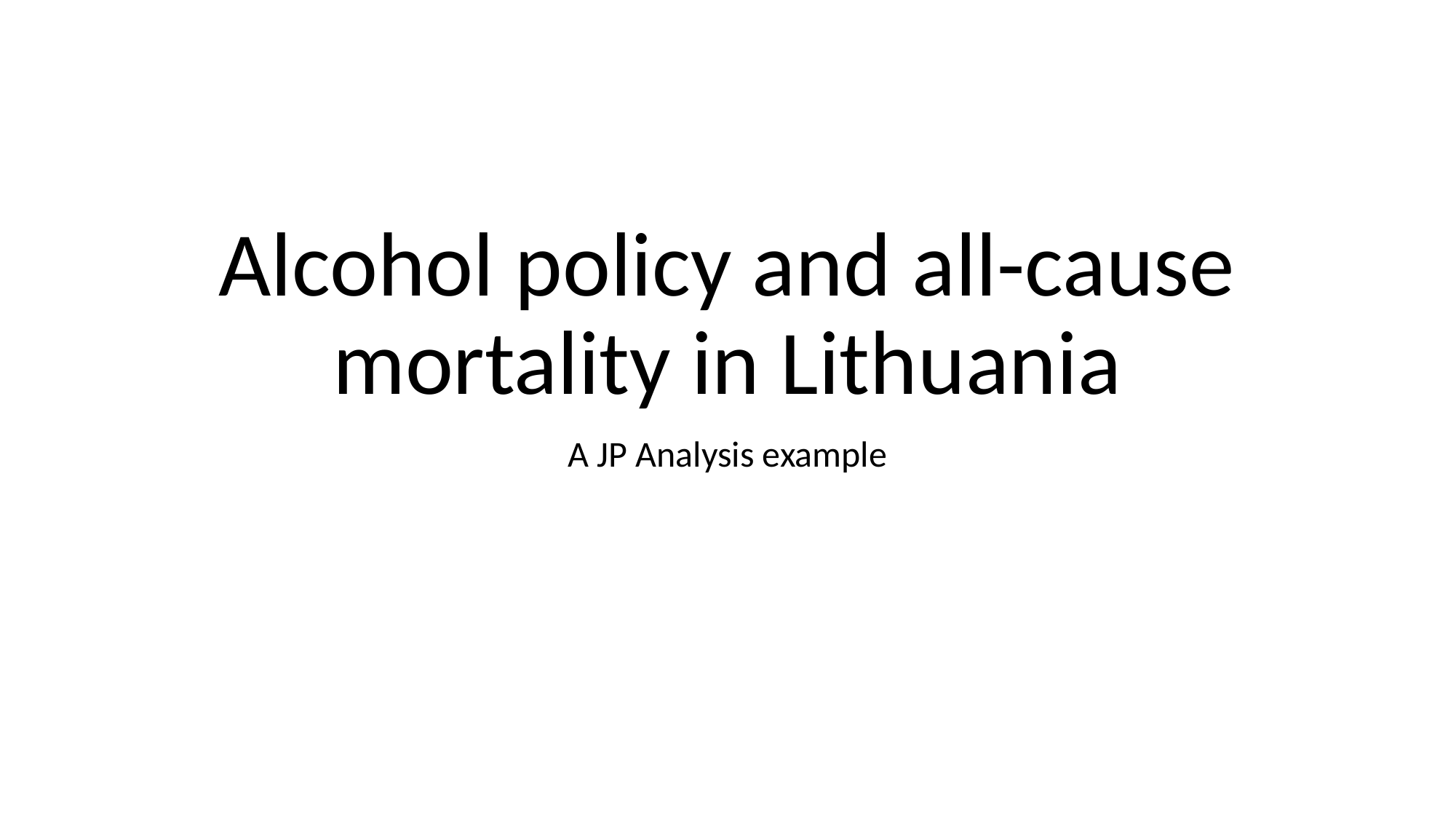

# Alcohol policy and all-cause mortality in Lithuania
A JP Analysis example